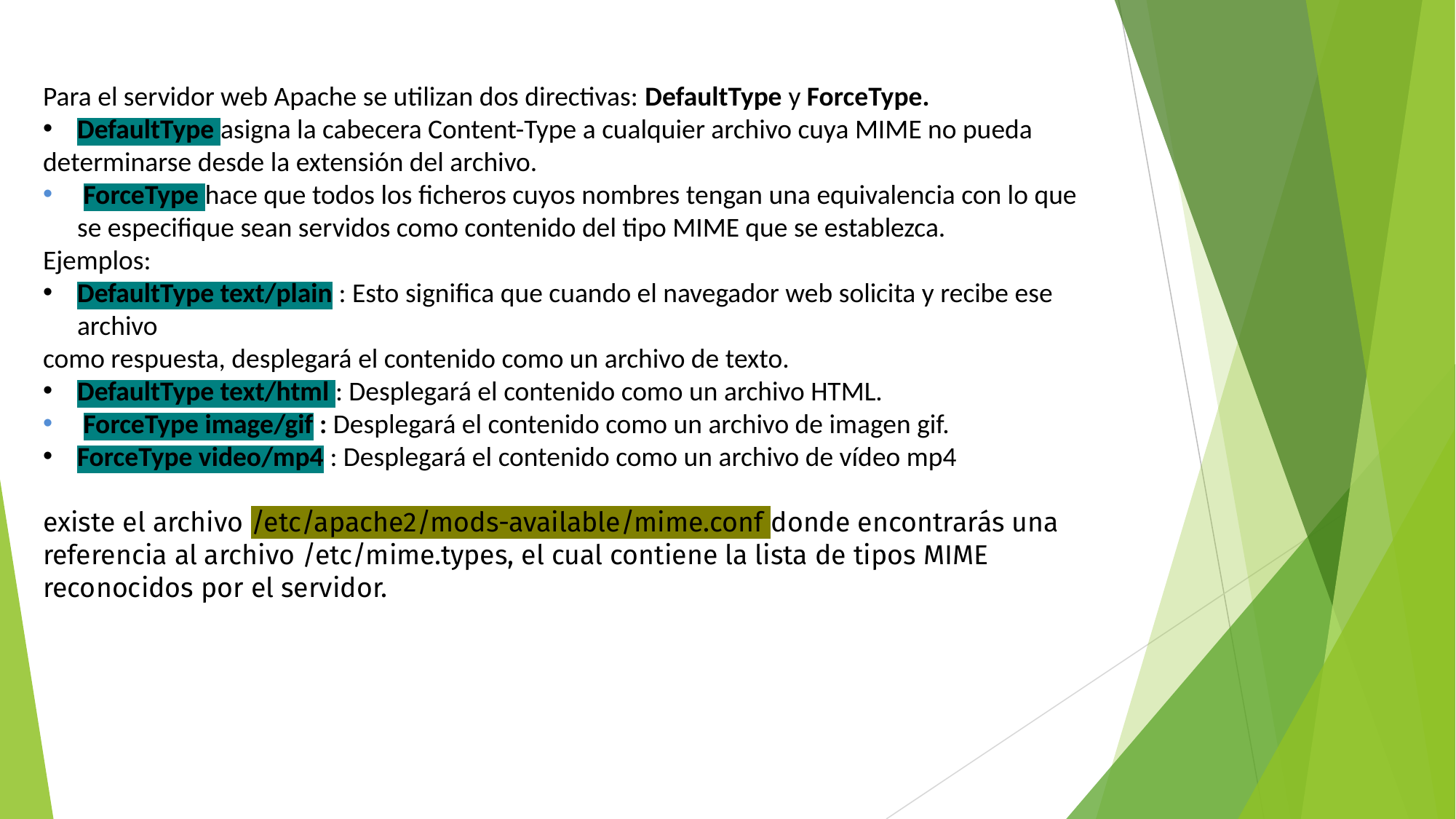

Para el servidor web Apache se utilizan dos directivas: DefaultType y ForceType.
DefaultType asigna la cabecera Content-Type a cualquier archivo cuya MIME no pueda
determinarse desde la extensión del archivo.
 ForceType hace que todos los ficheros cuyos nombres tengan una equivalencia con lo que se especifique sean servidos como contenido del tipo MIME que se establezca.
Ejemplos:
DefaultType text/plain : Esto significa que cuando el navegador web solicita y recibe ese archivo
como respuesta, desplegará el contenido como un archivo de texto.
DefaultType text/html : Desplegará el contenido como un archivo HTML.
 ForceType image/gif : Desplegará el contenido como un archivo de imagen gif.
ForceType video/mp4 : Desplegará el contenido como un archivo de vídeo mp4

existe el archivo /etc/apache2/mods-available/mime.conf donde encontrarás una referencia al archivo /etc/mime.types, el cual contiene la lista de tipos MIME reconocidos por el servidor.